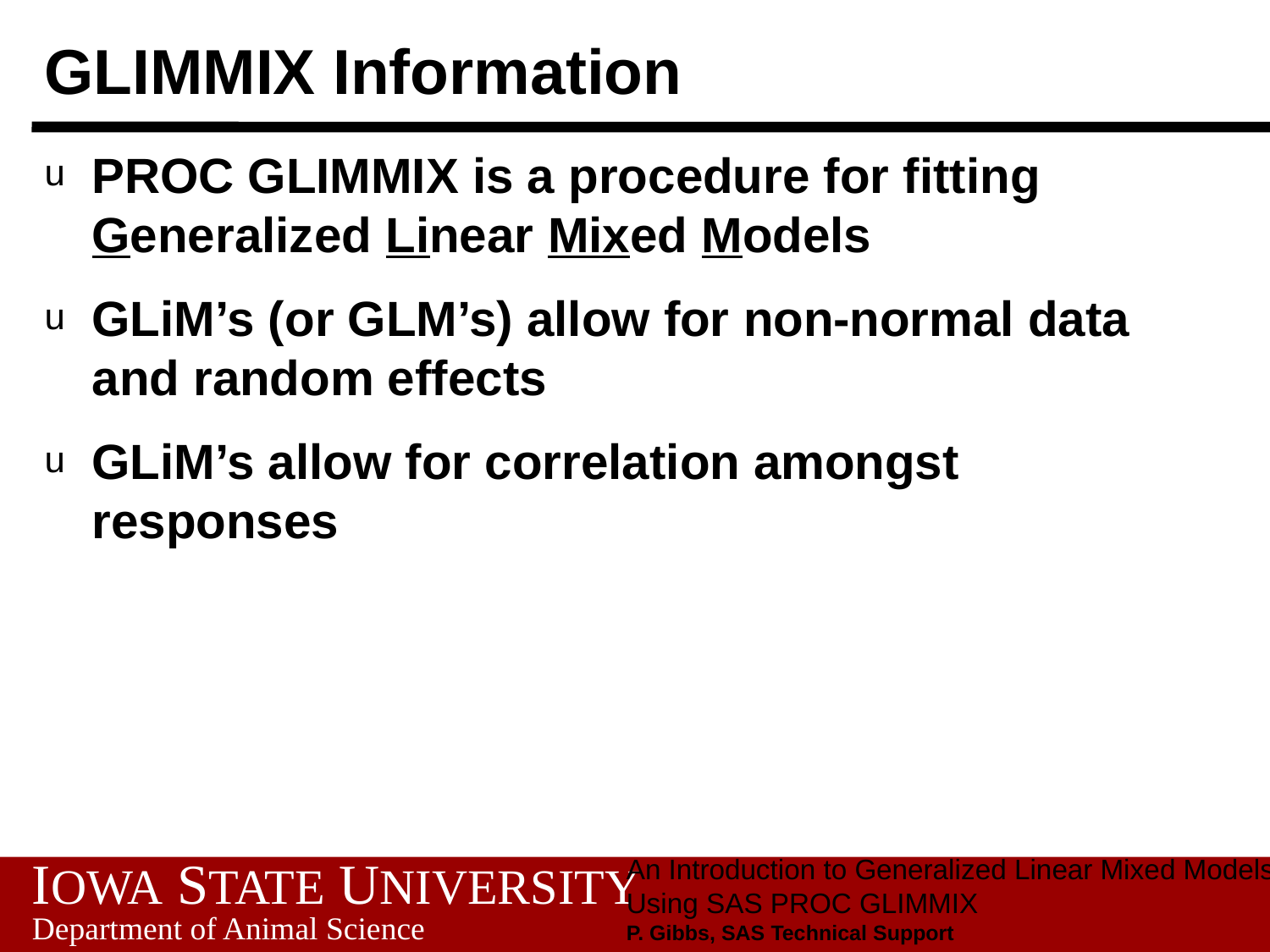

# GLIMMIX Information
PROC GLIMMIX is a procedure for fitting Generalized Linear Mixed Models
GLiM’s (or GLM’s) allow for non-normal data and random effects
GLiM’s allow for correlation amongst responses

An Introduction to Generalized Linear Mixed Models
Using SAS PROC GLIMMIX
P. Gibbs, SAS Technical Support